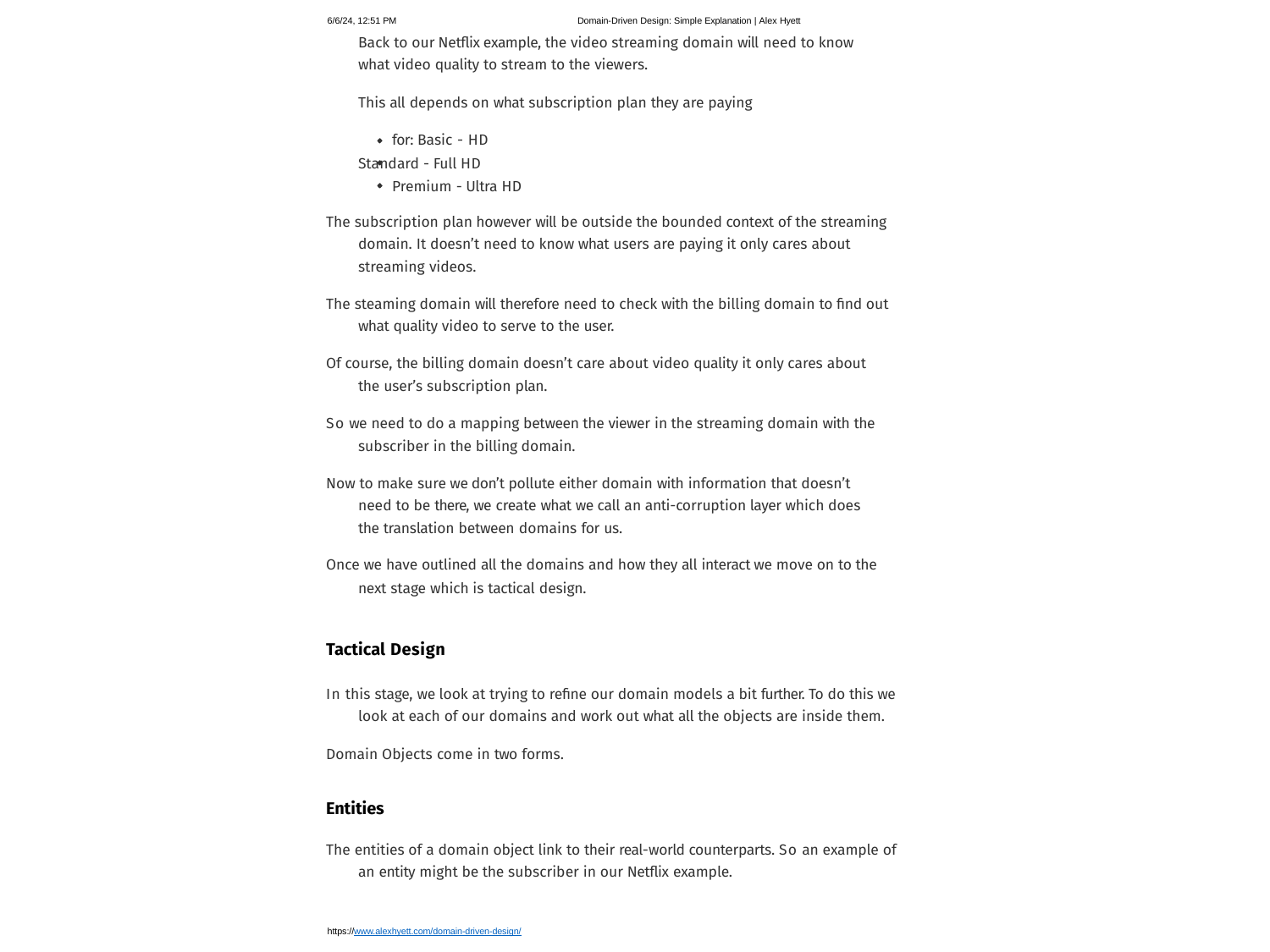

6/6/24, 12:51 PM	Domain-Driven Design: Simple Explanation | Alex Hyett
Back to our Netflix example, the video streaming domain will need to know what video quality to stream to the viewers.
This all depends on what subscription plan they are paying for: Basic - HD
Standard - Full HD Premium - Ultra HD
The subscription plan however will be outside the bounded context of the streaming domain. It doesn’t need to know what users are paying it only cares about streaming videos.
The steaming domain will therefore need to check with the billing domain to find out what quality video to serve to the user.
Of course, the billing domain doesn’t care about video quality it only cares about the user’s subscription plan.
So we need to do a mapping between the viewer in the streaming domain with the subscriber in the billing domain.
Now to make sure we don’t pollute either domain with information that doesn’t need to be there, we create what we call an anti-corruption layer which does the translation between domains for us.
Once we have outlined all the domains and how they all interact we move on to the next stage which is tactical design.

Tactical Design

In this stage, we look at trying to refine our domain models a bit further. To do this we look at each of our domains and work out what all the objects are inside them.

Domain Objects come in two forms.

Entities
The entities of a domain object link to their real-world counterparts. So an example of an entity might be the subscriber in our Netflix example.

https://www.alexhyett.com/domain-driven-design/
91/7